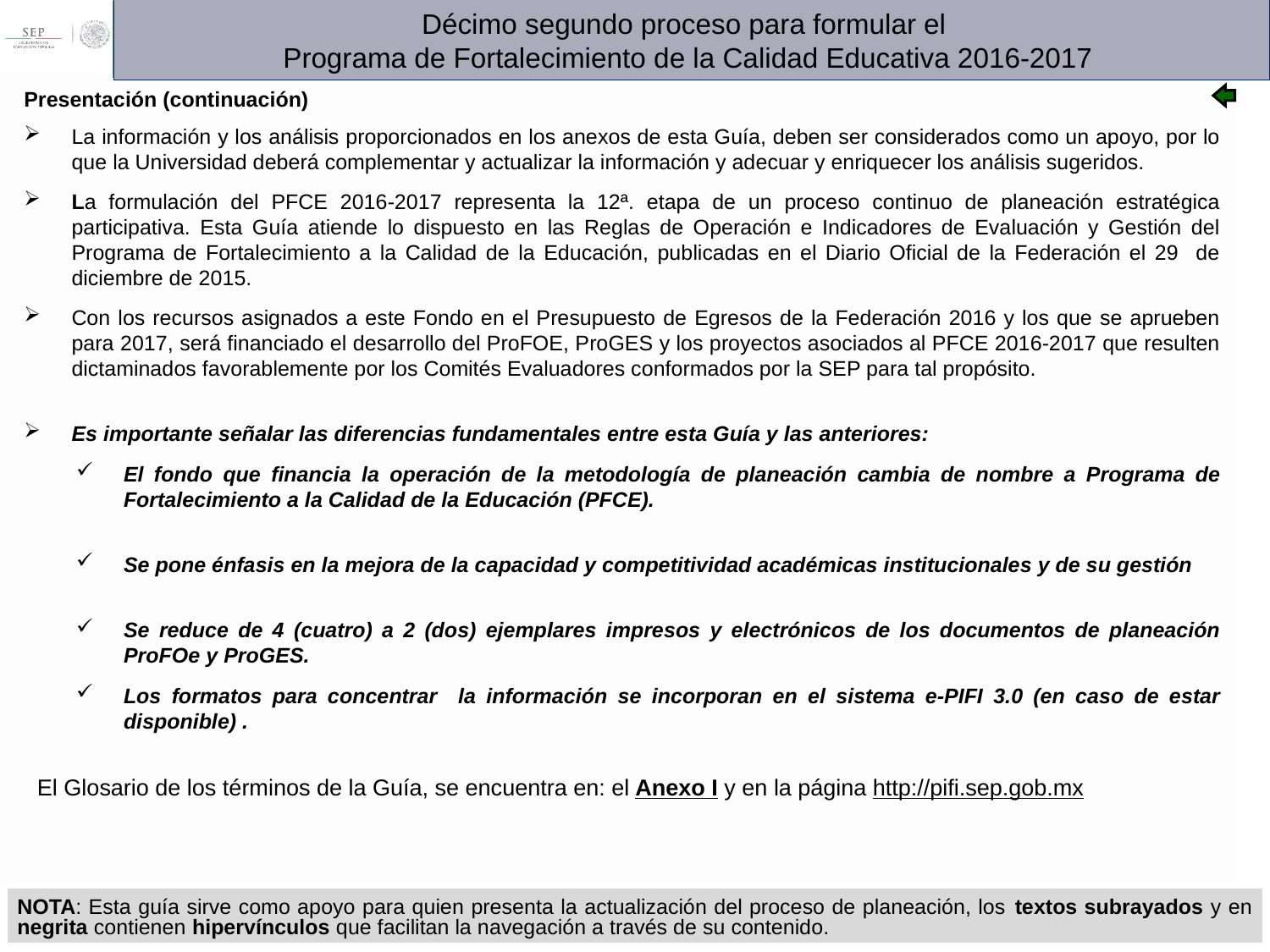

Décimo segundo proceso para formular el
Programa de Fortalecimiento de la Calidad Educativa 2016-2017

Presentación (continuación)
La información y los análisis proporcionados en los anexos de esta Guía, deben ser considerados como un apoyo, por lo que la Universidad deberá complementar y actualizar la información y adecuar y enriquecer los análisis sugeridos.

La formulación del PFCE 2016-2017 representa la 12ª. etapa de un proceso continuo de planeación estratégica participativa. Esta Guía atiende lo dispuesto en las Reglas de Operación e Indicadores de Evaluación y Gestión del Programa de Fortalecimiento a la Calidad de la Educación, publicadas en el Diario Oficial de la Federación el 29  de diciembre de 2015.

Con los recursos asignados a este Fondo en el Presupuesto de Egresos de la Federación 2016 y los que se aprueben para 2017, será financiado el desarrollo del ProFOE, ProGES y los proyectos asociados al PFCE 2016-2017 que resulten dictaminados favorablemente por los Comités Evaluadores conformados por la SEP para tal propósito.

Es importante señalar las diferencias fundamentales entre esta Guía y las anteriores:

El fondo que financia la operación de la metodología de planeación cambia de nombre a Programa de Fortalecimiento a la Calidad de la Educación (PFCE).

Se pone énfasis en la mejora de la capacidad y competitividad académicas institucionales y de su gestión

Se reduce de 4 (cuatro) a 2 (dos) ejemplares impresos y electrónicos de los documentos de planeación ProFOe y ProGES.

Los formatos para concentrar  la información se incorporan en el sistema e-PIFI 3.0 (en caso de estar disponible) .

El Glosario de los términos de la Guía, se encuentra en: el Anexo I y en la página http://pifi.sep.gob.mx

NOTA: Esta guía sirve como apoyo para quien presenta la actualización del proceso de planeación, los textos subrayados y en negrita contienen hipervínculos que facilitan la navegación a través de su contenido.